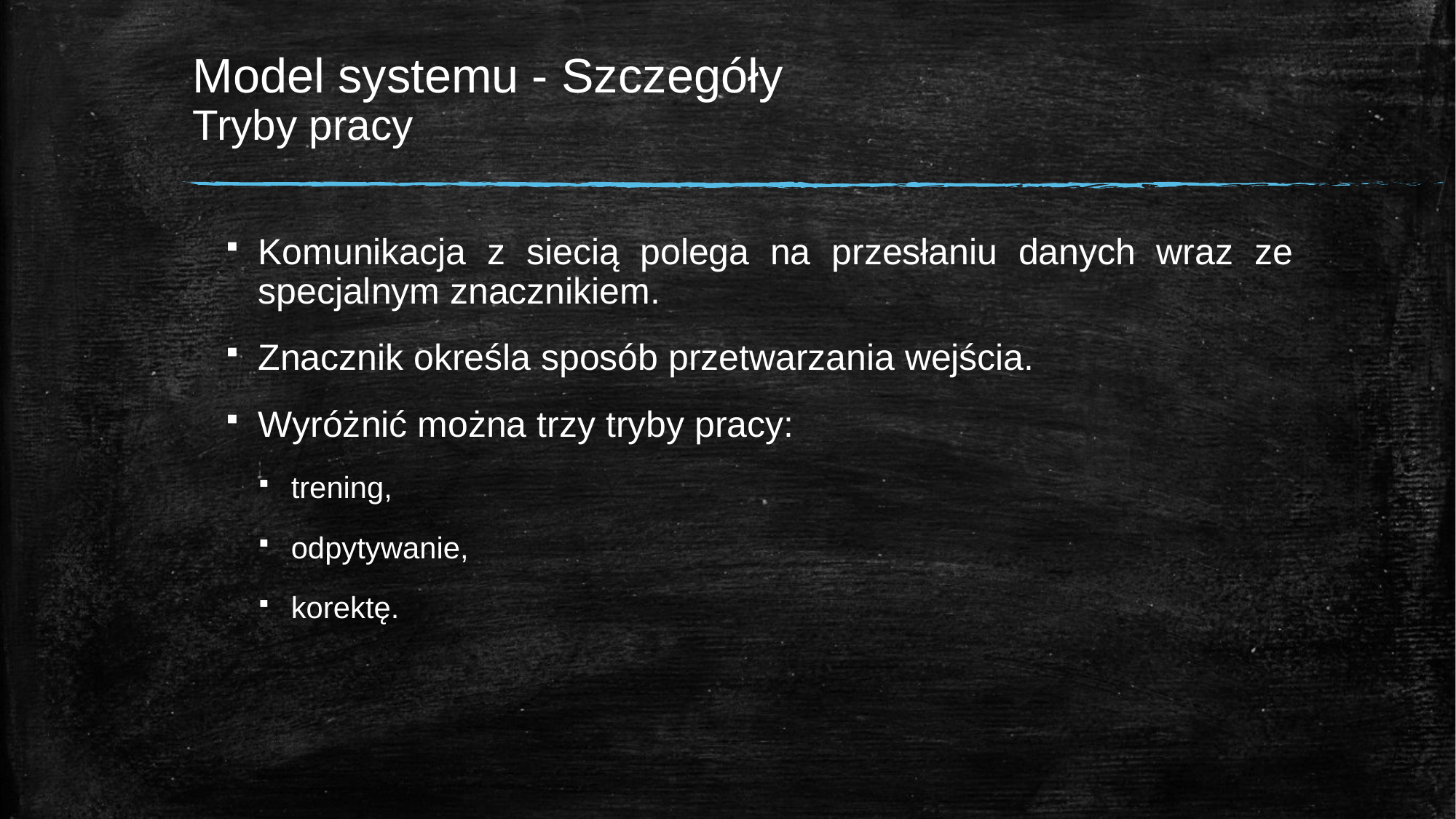

# Model systemu - Szczegóły Tryby pracy
Komunikacja z siecią polega na przesłaniu danych wraz ze specjalnym znacznikiem.
Znacznik określa sposób przetwarzania wejścia.
Wyróżnić można trzy tryby pracy:
trening,
odpytywanie,
korektę.